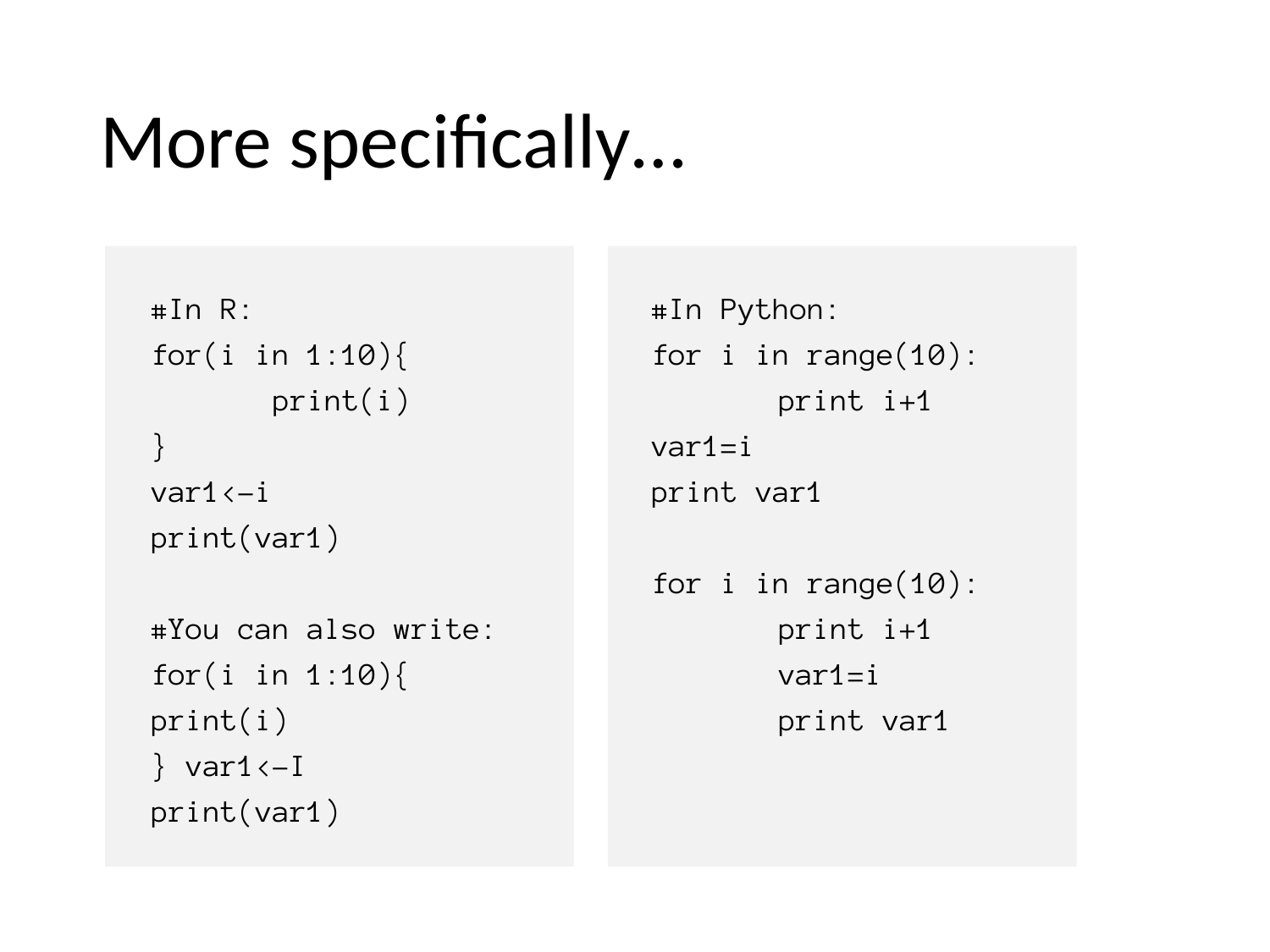

# More specifically…

#In R:
for(i in 1:10){
       print(i)
}
var1<-i
print(var1)

#You can also write:
for(i in 1:10){
print(i)
} var1<-I
print(var1)
#In Python:
for i in range(10):
	print i+1
var1=i
print var1

for i in range(10):
	print i+1
	var1=i
	print var1